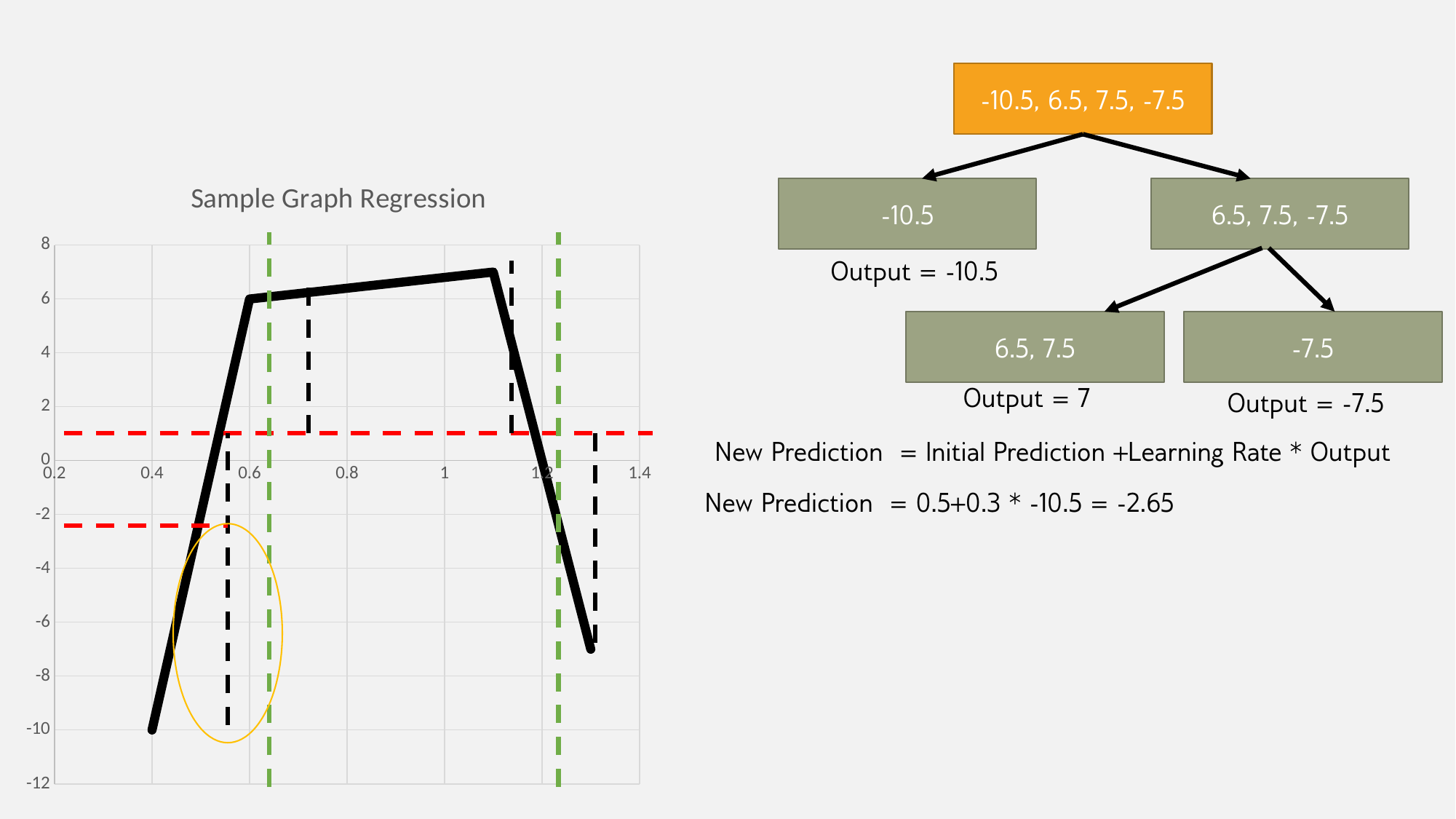

-10.5, 6.5, 7.5, -7.5

### Chart: Sample Graph Regression

| Category | Y-Values |
|---|---|
-10.5
6.5, 7.5, -7.5
Output = -10.5
6.5, 7.5
-7.5
Output = 7
Output = -7.5
New Prediction  = Initial Prediction +Learning Rate * Output
New Prediction  = 0.5+0.3 * -10.5 = -2.65